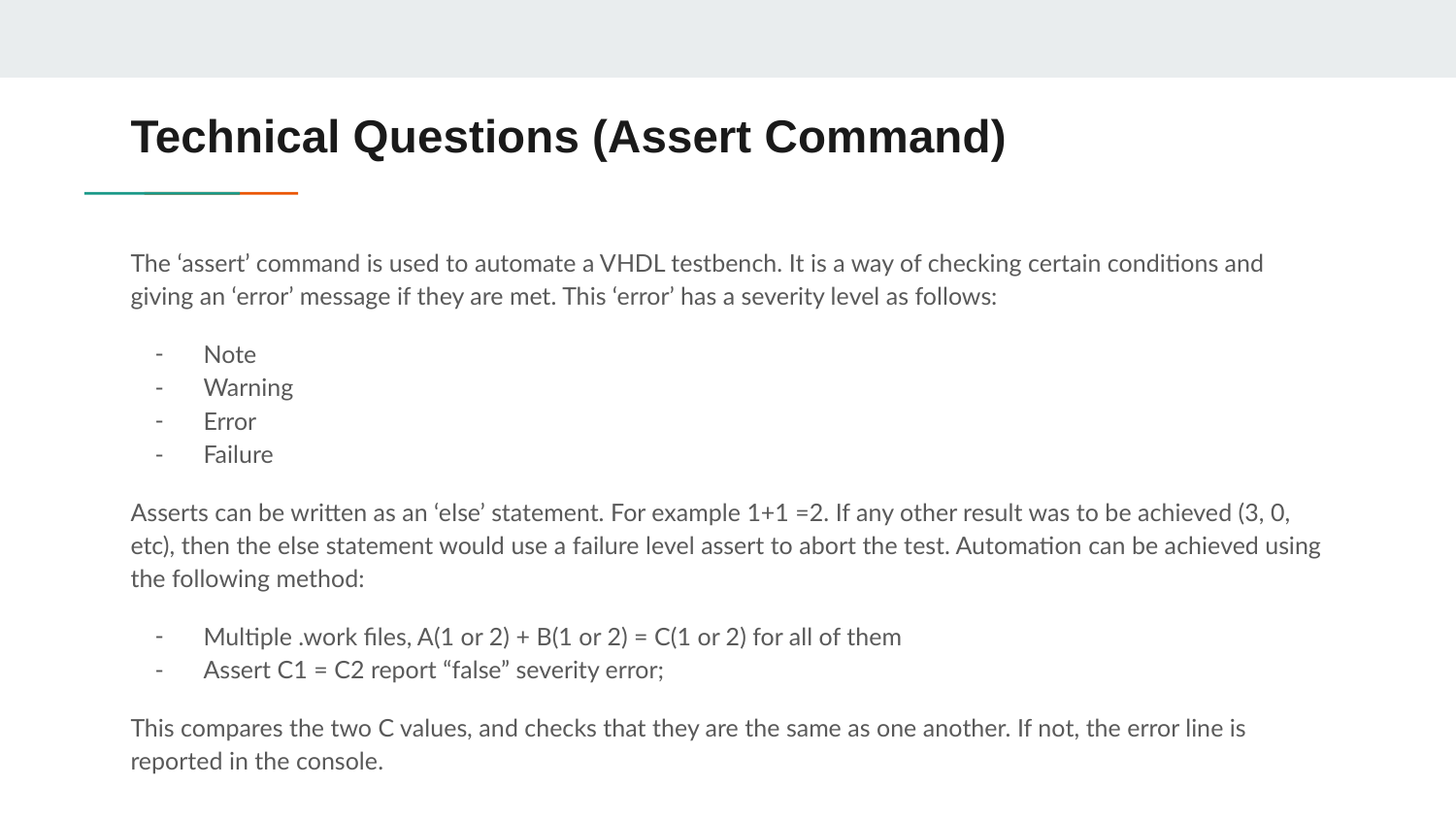

# Technical Questions (Assert Command)
The ‘assert’ command is used to automate a VHDL testbench. It is a way of checking certain conditions and giving an ‘error’ message if they are met. This ‘error’ has a severity level as follows:
Note
Warning
Error
Failure
Asserts can be written as an ‘else’ statement. For example 1+1 =2. If any other result was to be achieved (3, 0, etc), then the else statement would use a failure level assert to abort the test. Automation can be achieved using the following method:
Multiple .work files, A(1 or 2) + B(1 or 2) = C(1 or 2) for all of them
Assert C1 = C2 report “false” severity error;
This compares the two C values, and checks that they are the same as one another. If not, the error line is reported in the console.